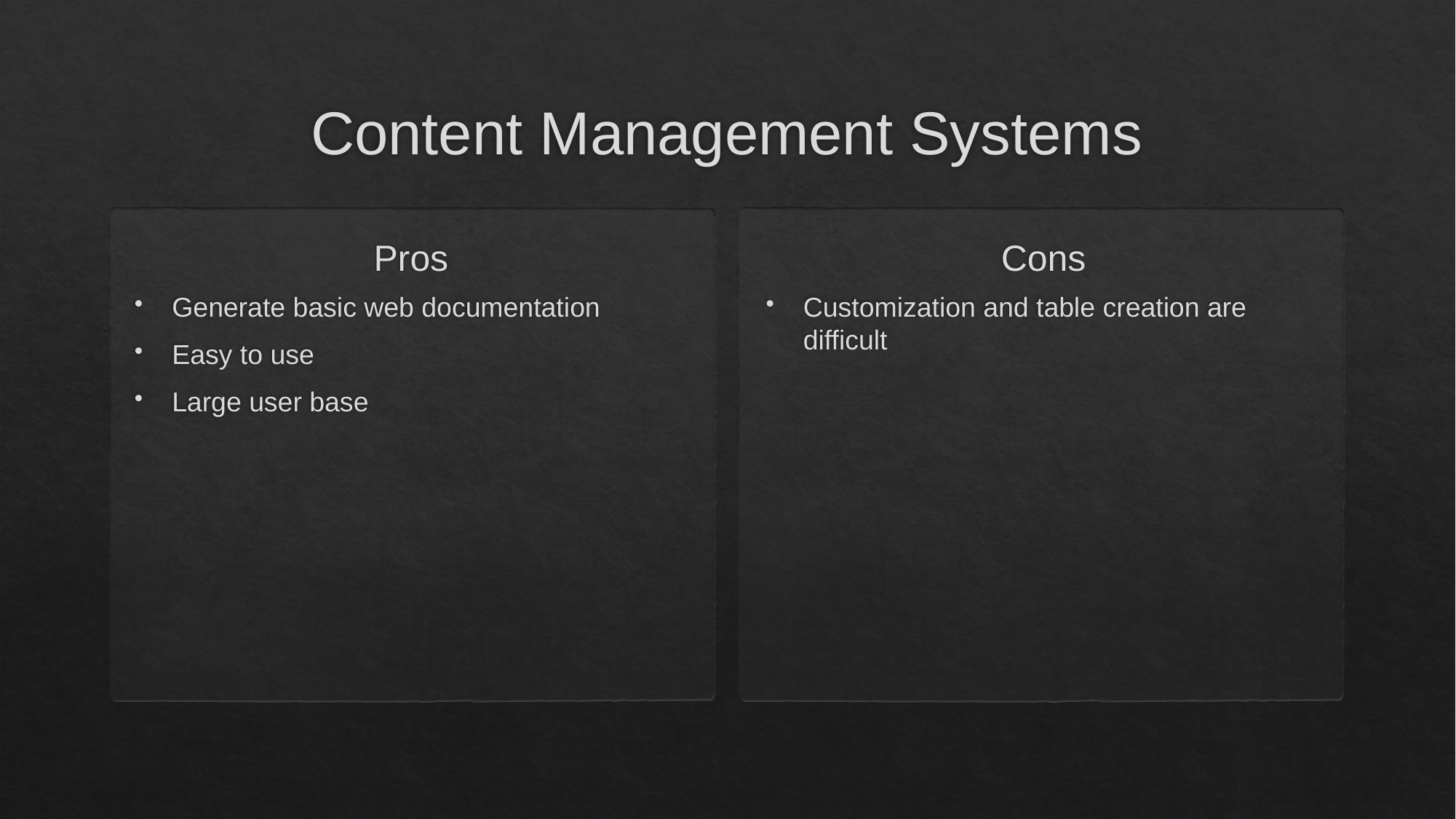

# Content Management Systems
Pros
Cons
Generate basic web documentation
Easy to use
Large user base
Customization and table creation are difficult